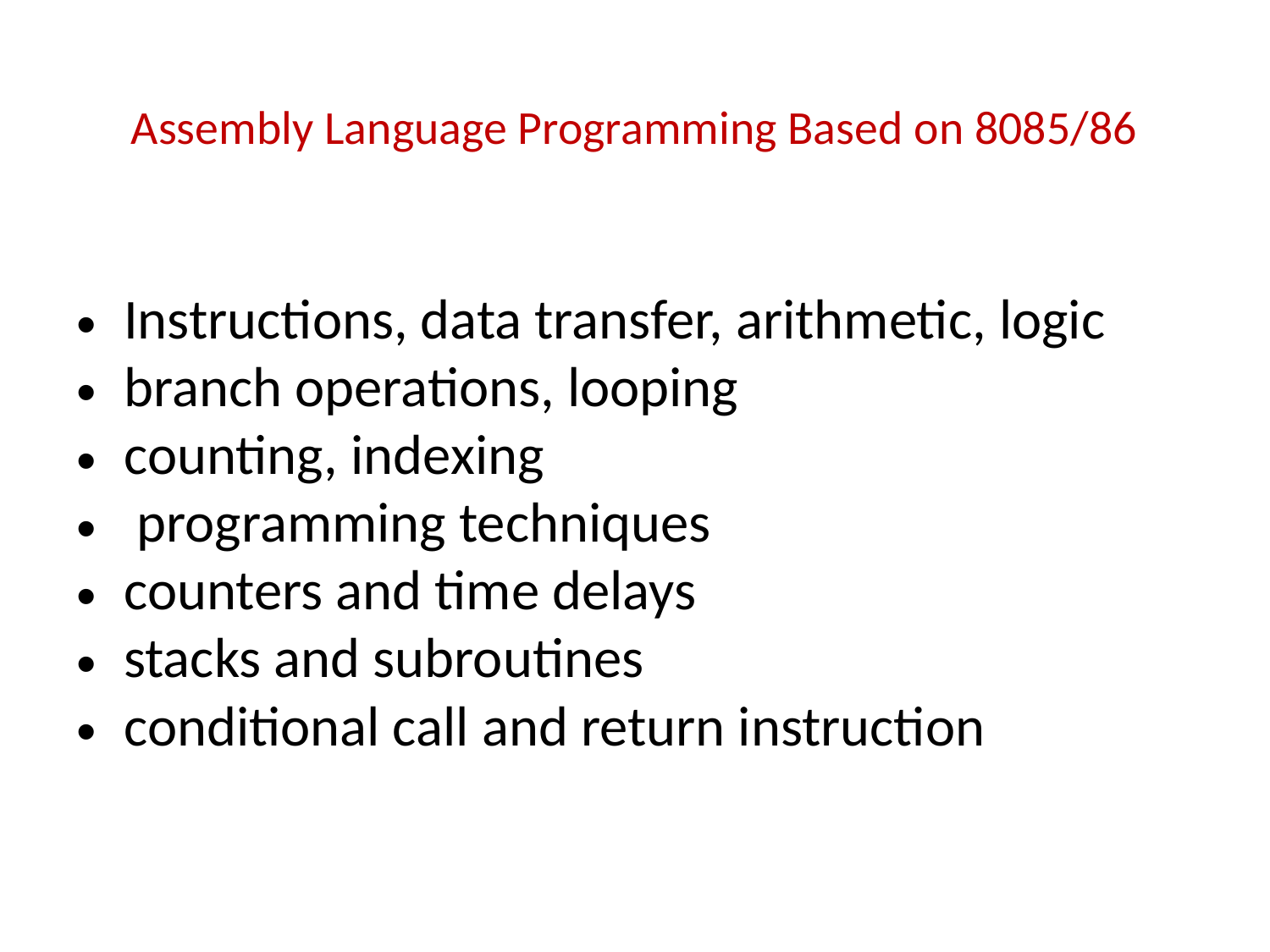

# Assembly Language Programming Based on 8085/86

Instructions, data transfer, arithmetic, logic
branch operations, looping
counting, indexing
 programming techniques
counters and time delays
stacks and subroutines
conditional call and return instruction